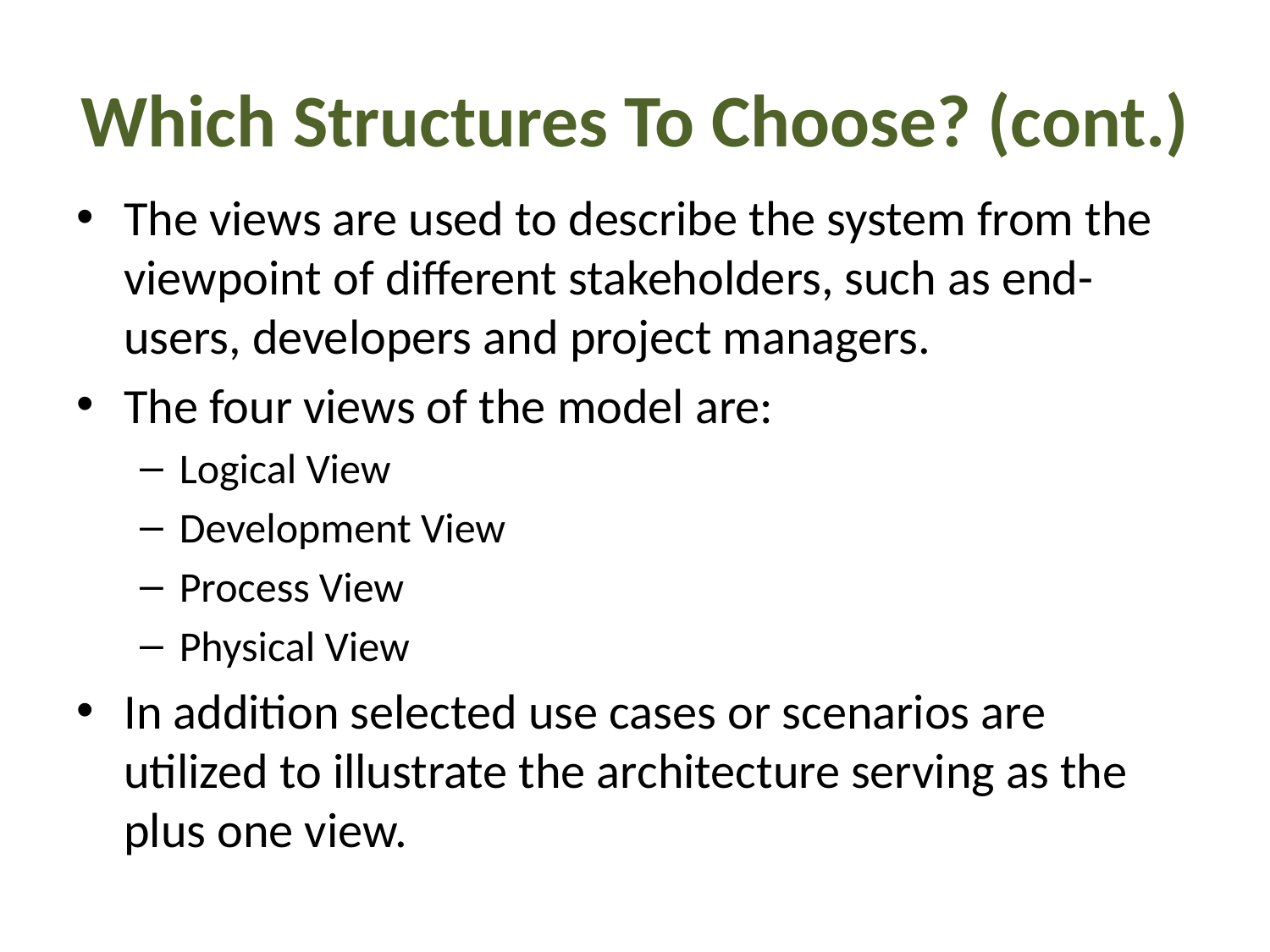

# Which Structures To Choose? (cont.)
The views are used to describe the system from the viewpoint of different stakeholders, such as end-users, developers and project managers.
The four views of the model are:
Logical View
Development View
Process View
Physical View
In addition selected use cases or scenarios are utilized to illustrate the architecture serving as the plus one view.